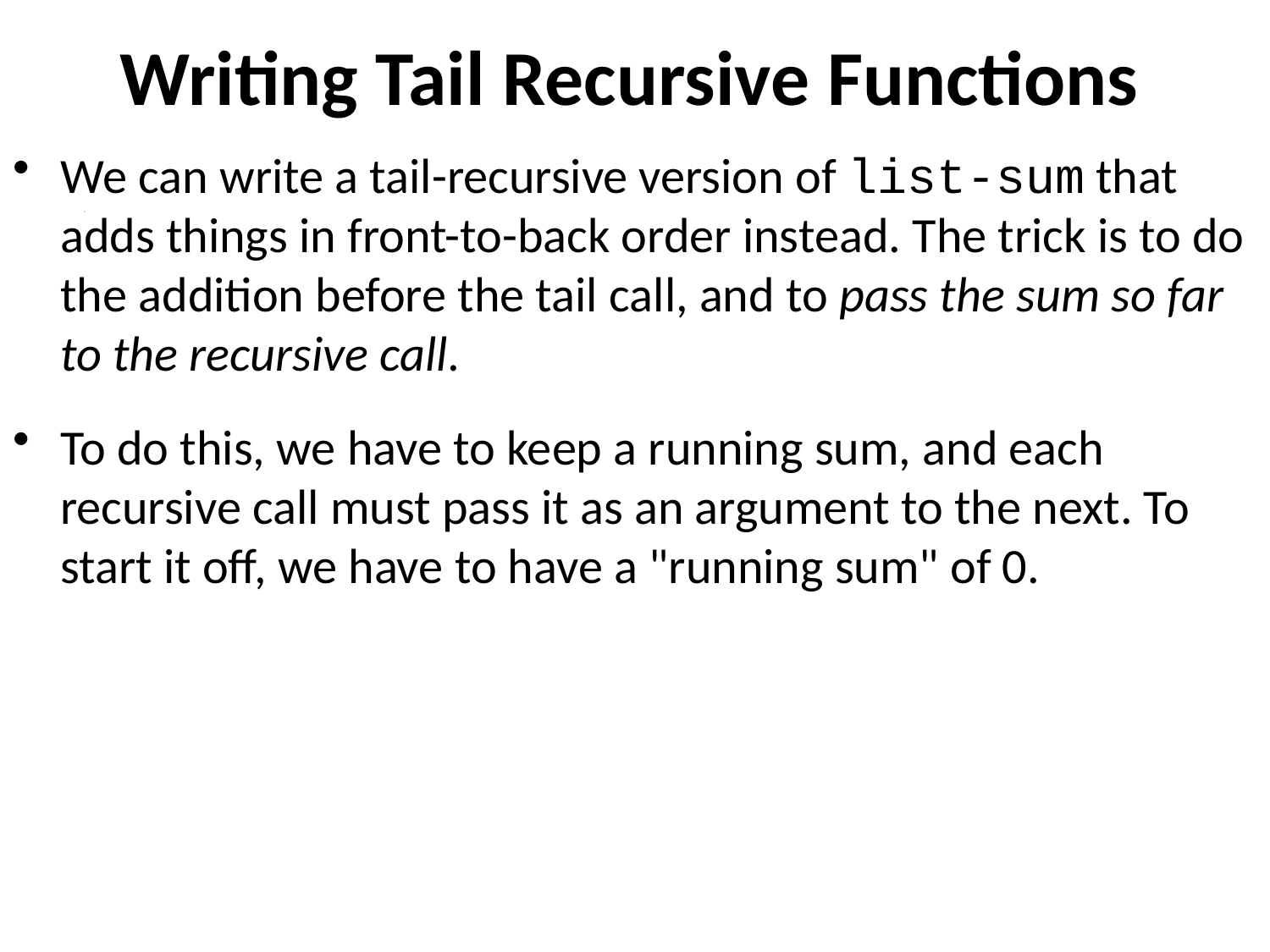

# Writing Tail Recursive Functions
We can write a tail-recursive version of list-sum that adds things in front-to-back order instead. The trick is to do the addition before the tail call, and to pass the sum so far to the recursive call.
To do this, we have to keep a running sum, and each recursive call must pass it as an argument to the next. To start it off, we have to have a "running sum" of 0.